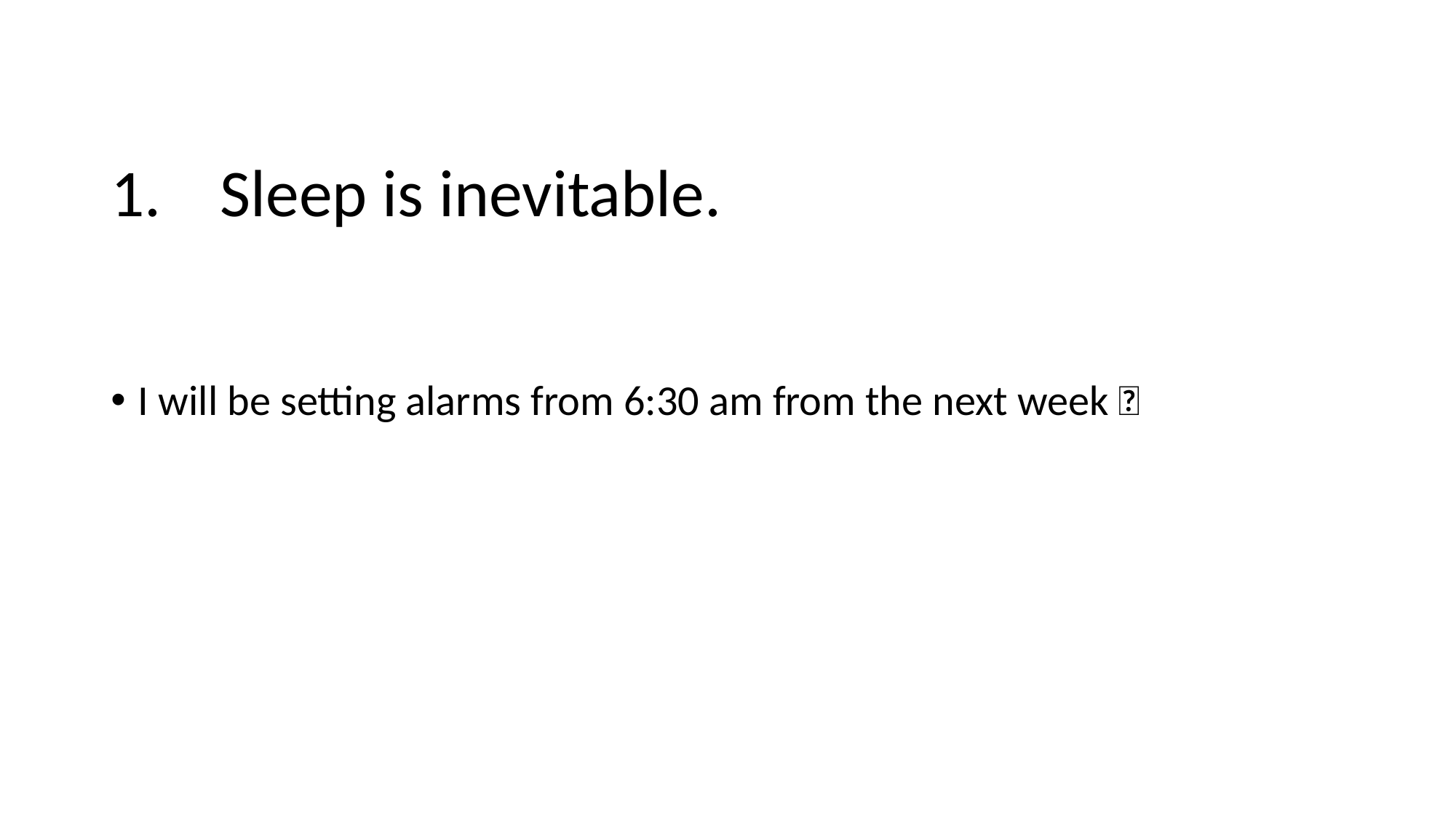

# 1. 	Sleep is inevitable.
I will be setting alarms from 6:30 am from the next week 🫡